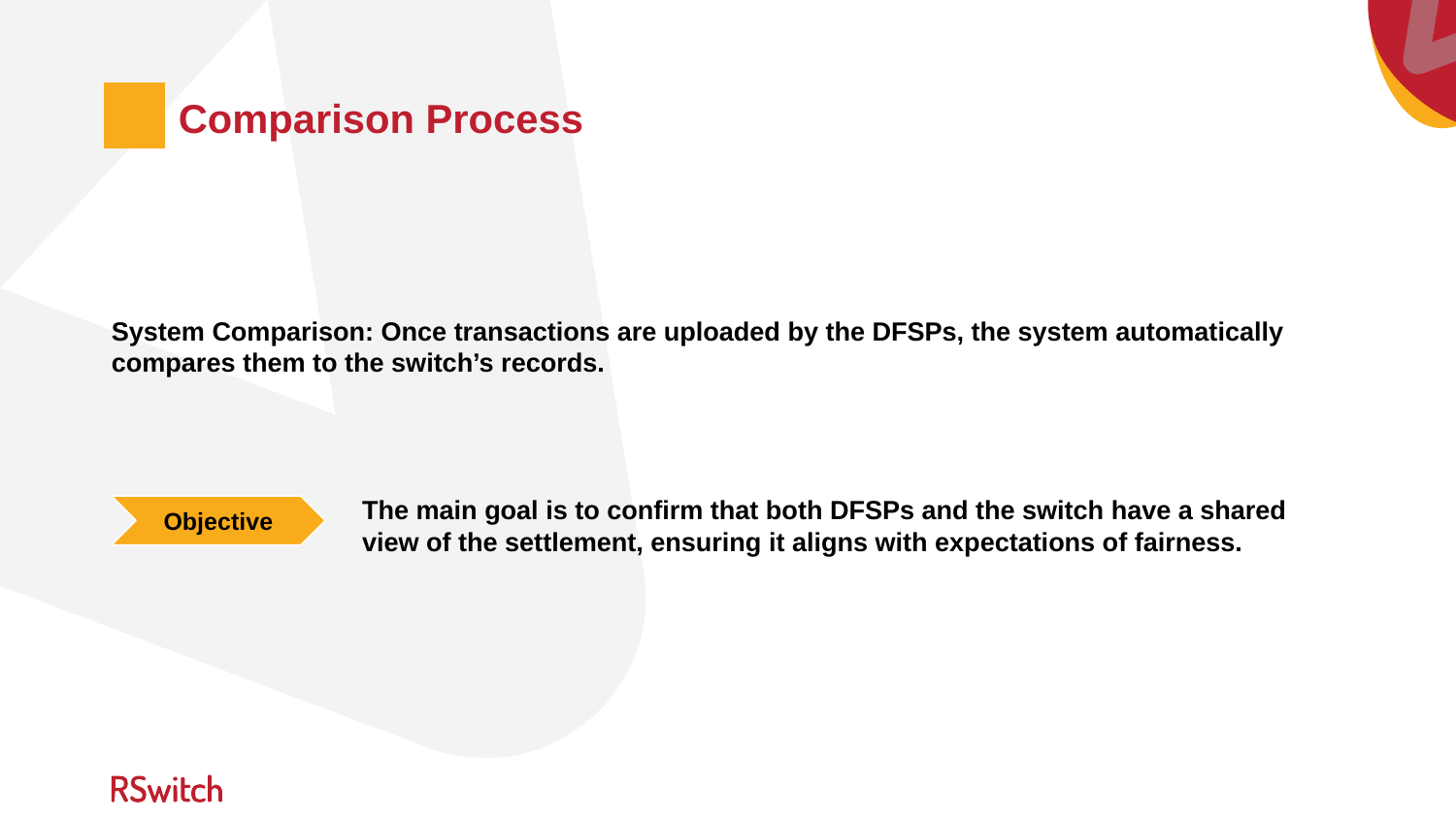

# Comparison Process
System Comparison: Once transactions are uploaded by the DFSPs, the system automatically compares them to the switch’s records.

The main goal is to confirm that both DFSPs and the switch have a shared view of the settlement, ensuring it aligns with expectations of fairness.
Objective